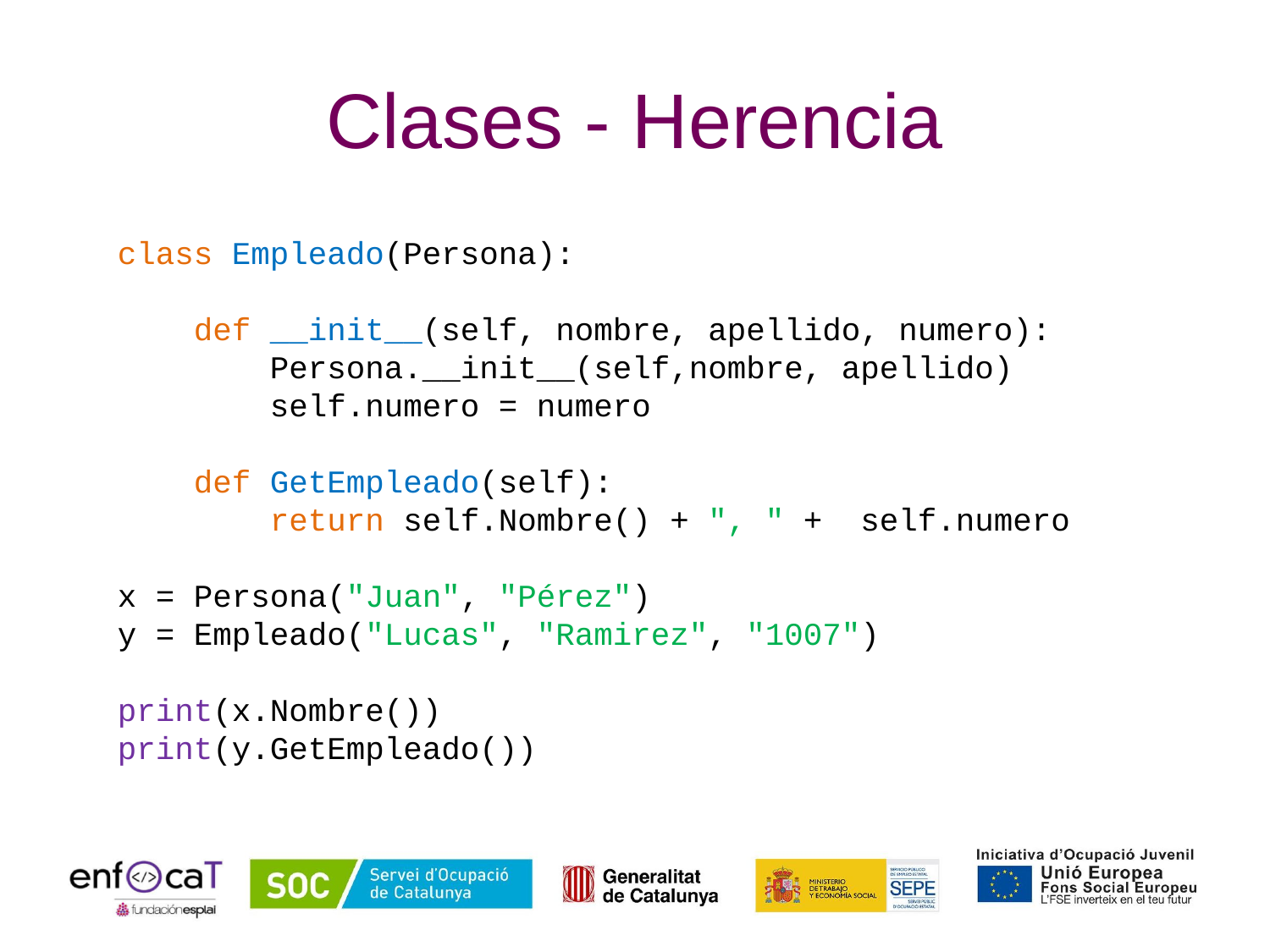

# Clases - Herencia
class Empleado(Persona):

    def __init__(self, nombre, apellido, numero):
        Persona.__init__(self,nombre, apellido)
        self.numero = numero

    def GetEmpleado(self):
        return self.Nombre() + ", " +  self.numero

x = Persona("Juan", "Pérez")
y = Empleado("Lucas", "Ramirez", "1007")

print(x.Nombre())
print(y.GetEmpleado())